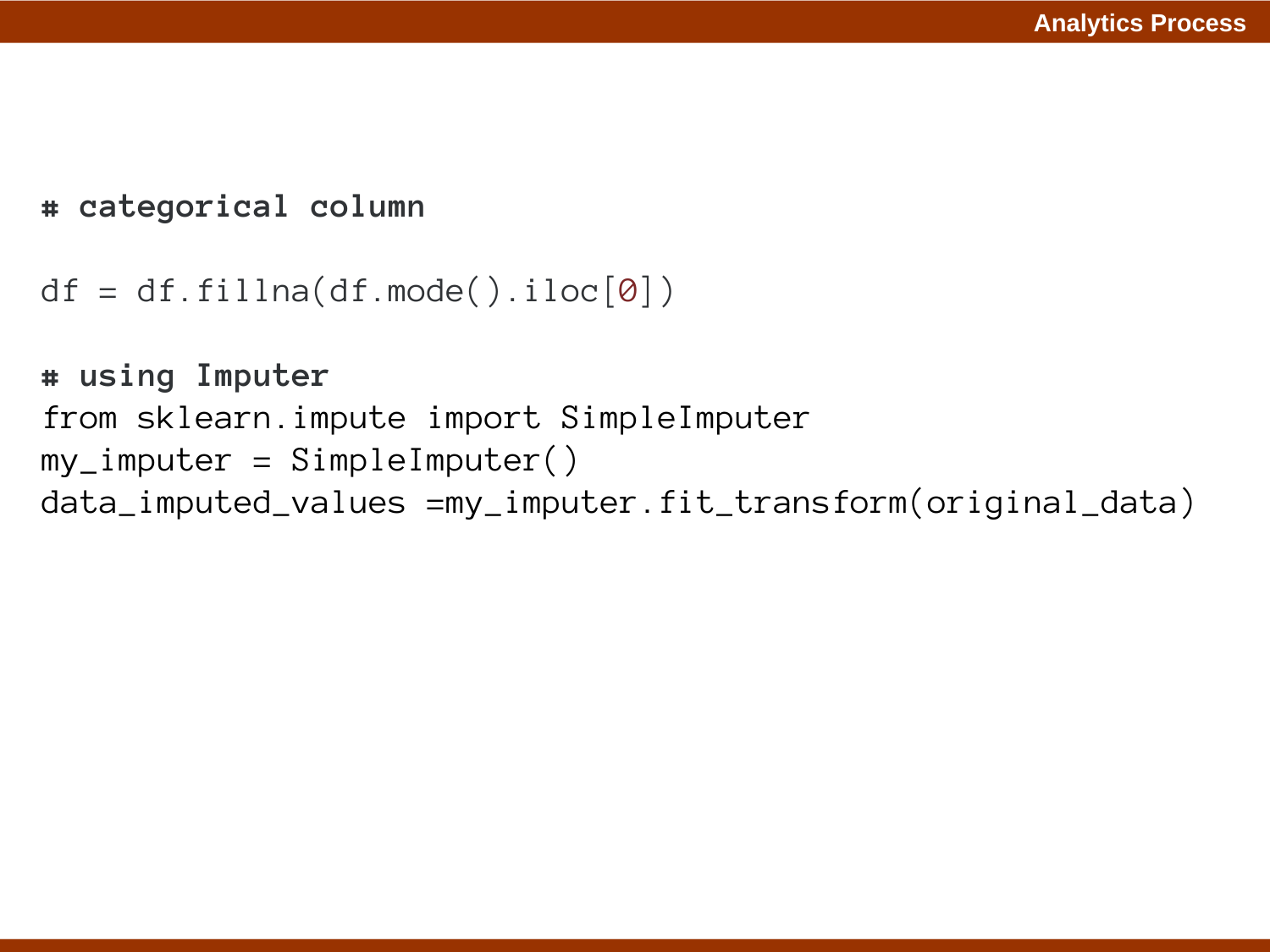

# categorical column

df = df.fillna(df.mode().iloc[0])

# using Imputer
from sklearn.impute import SimpleImputer
my_imputer = SimpleImputer()
data_imputed_values =my_imputer.fit_transform(original_data)